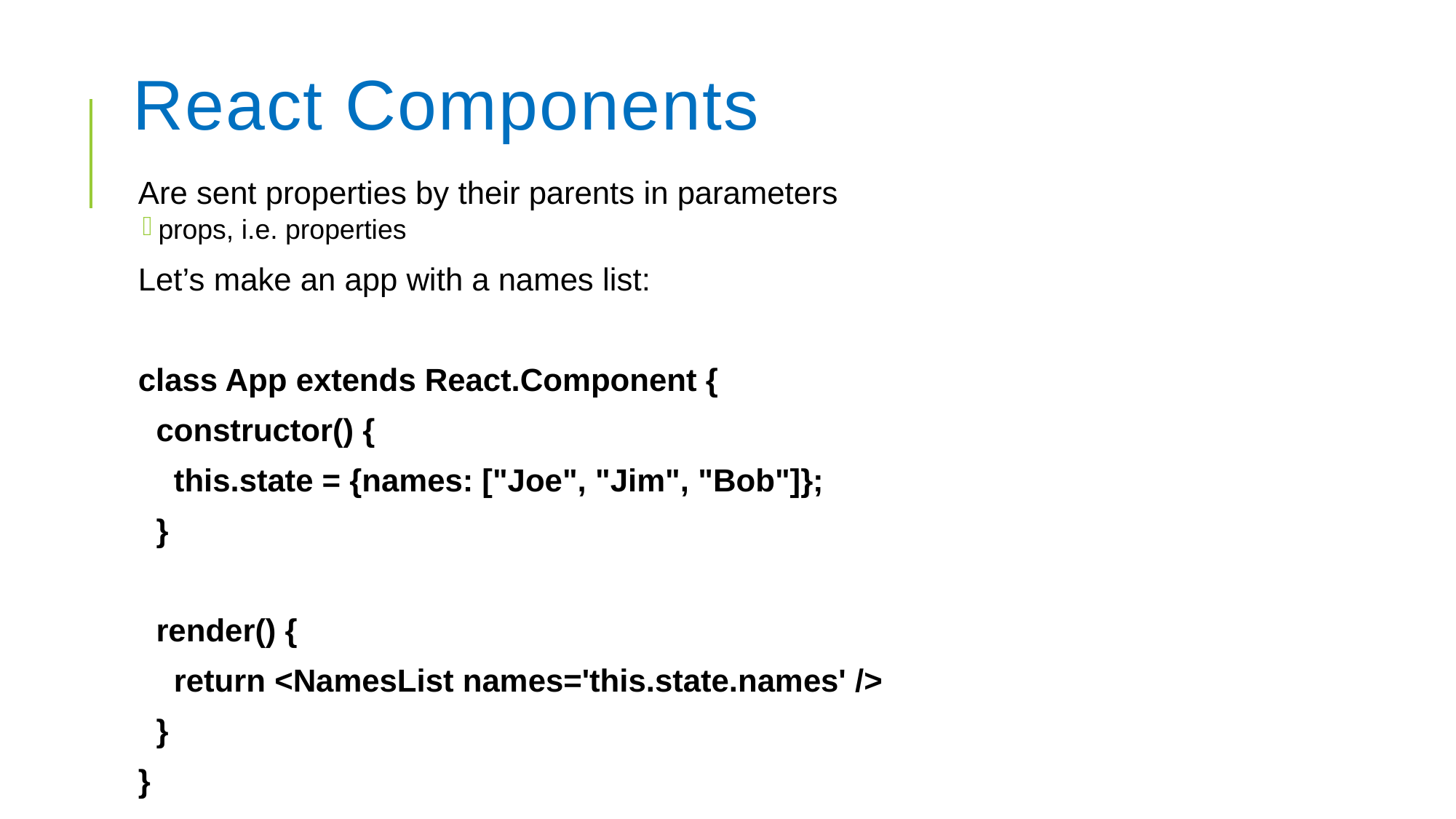

# React Components
Are sent properties by their parents in parameters
props, i.e. properties
Let’s make an app with a names list:

class App extends React.Component {
  constructor() {
    this.state = {names: ["Joe", "Jim", "Bob"]};
  }

  render() {
    return <NamesList names='this.state.names' />
  }
}